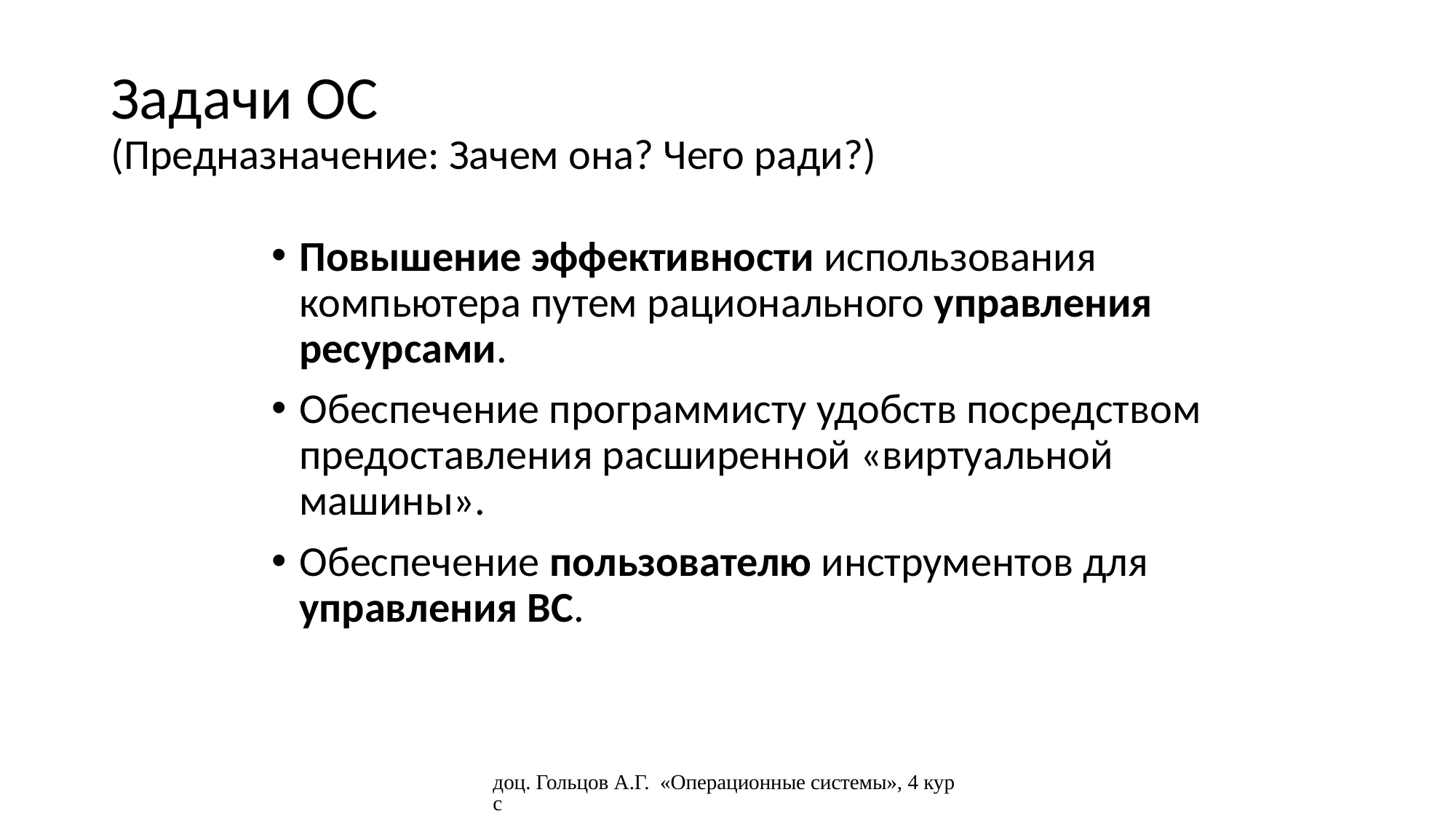

# Задачи ОС (Предназначение: Зачем она? Чего ради?)
Повышение эффективности использования компьютера путем рационального управления ресурсами.
Обеспечение программисту удобств посредством предоставления расширенной «виртуальной машины».
Обеспечение пользователю инструментов для управления ВС.
доц. Гольцов А.Г.  «Операционные системы», 4 курс